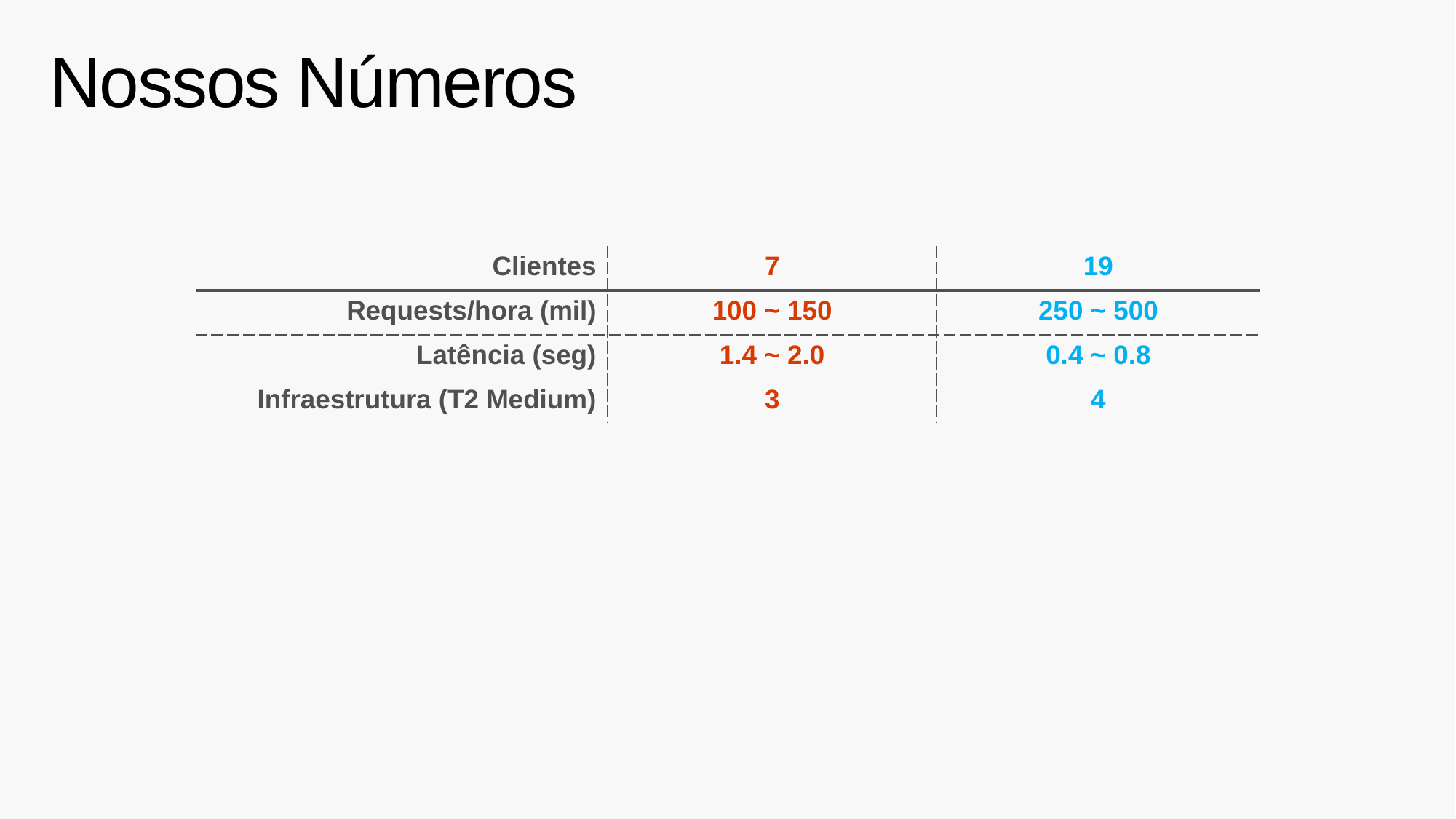

# Nossos Números
| Clientes | 7 | 19 |
| --- | --- | --- |
| Requests/hora (mil) | 100 ~ 150 | 250 ~ 500 |
| Latência (seg) | 1.4 ~ 2.0 | 0.4 ~ 0.8 |
| Infraestrutura (T2 Medium) | 3 | 4 |